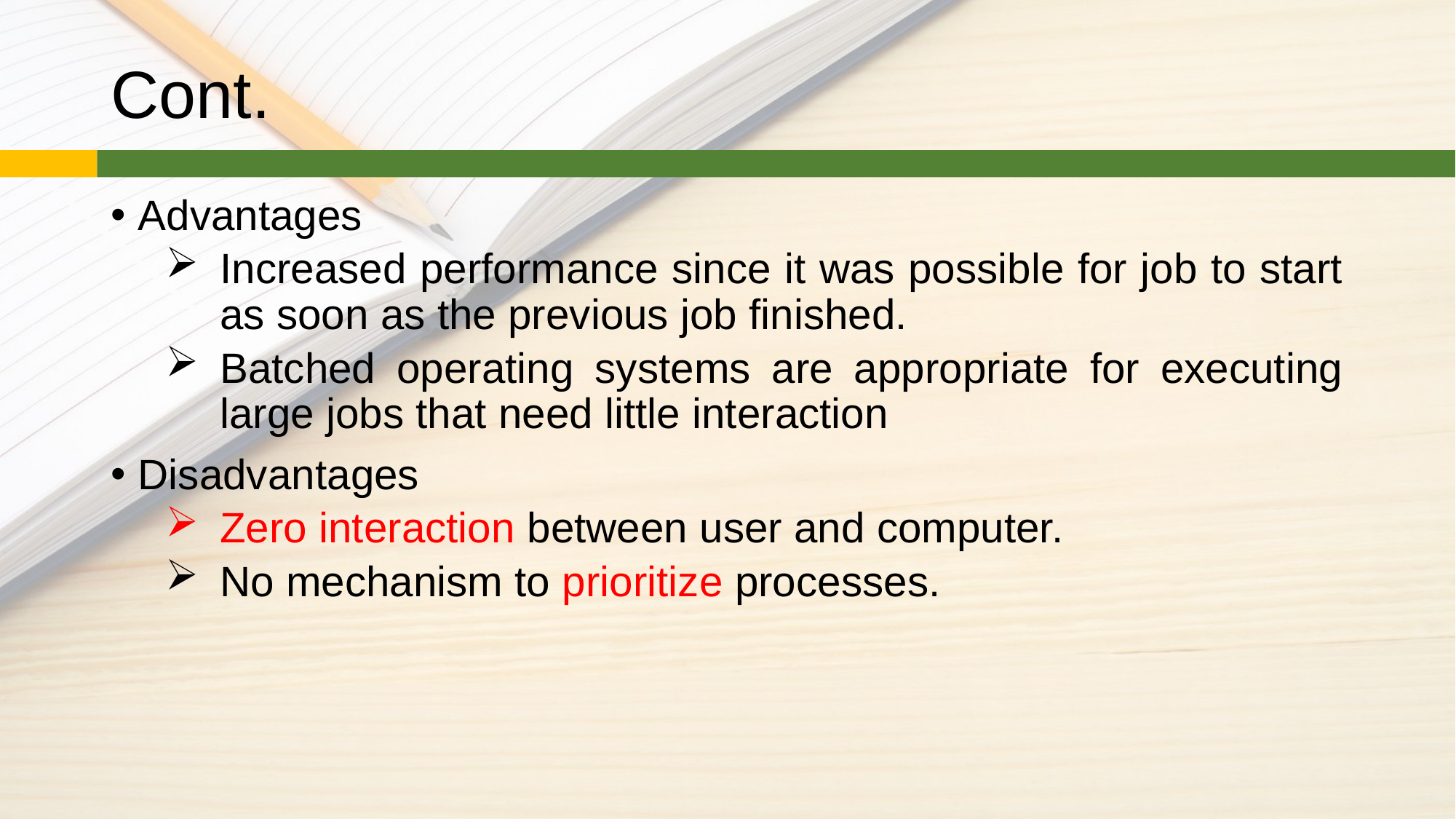

# Cont.
Advantages
Increased performance since it was possible for job to start as soon as the previous job finished.
Batched operating systems are appropriate for executing large jobs that need little interaction
Disadvantages
Zero interaction between user and computer.
No mechanism to prioritize processes.